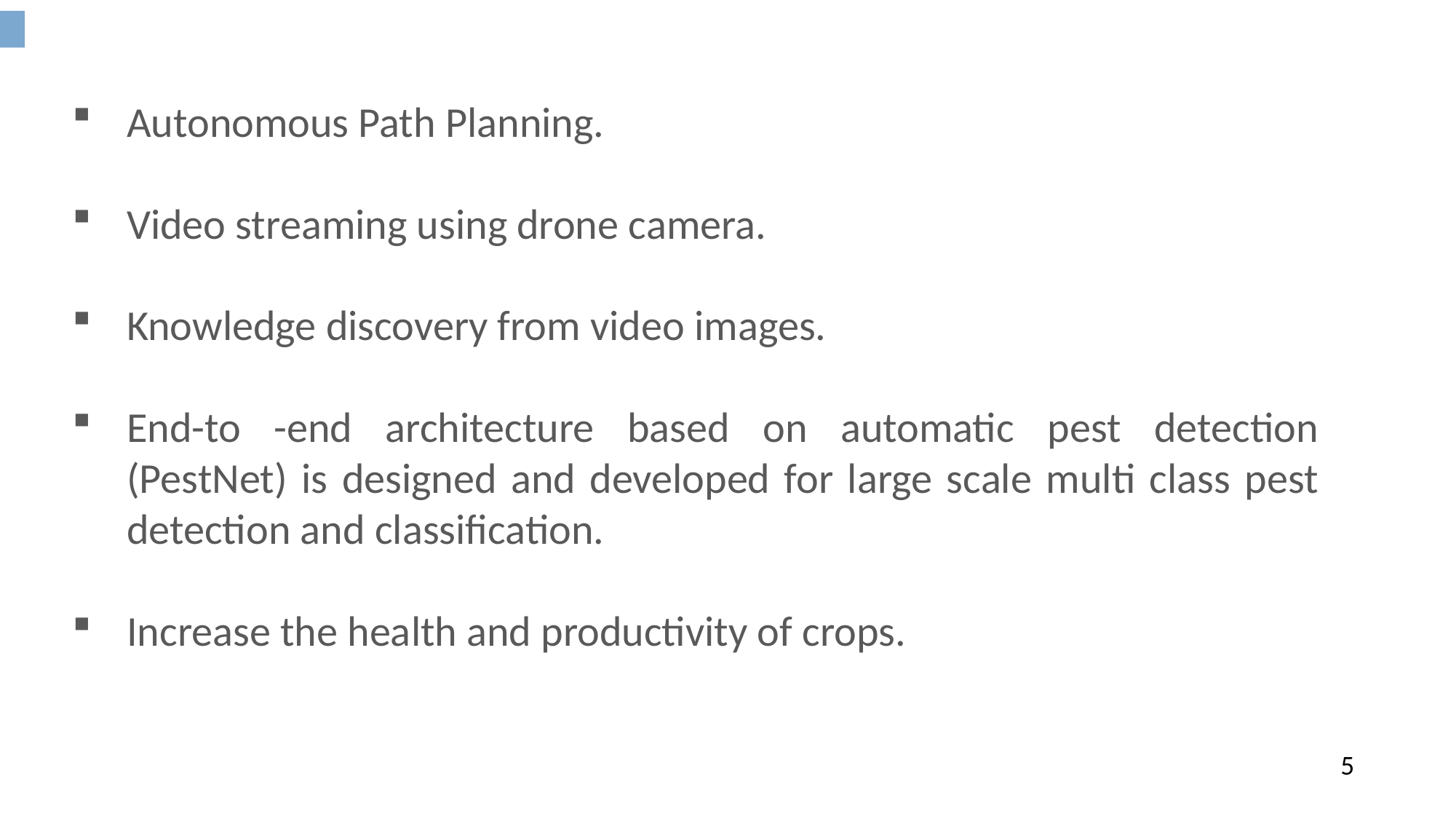

Autonomous Path Planning.

Video streaming using drone camera.

Knowledge discovery from video images.

End-to -end architecture based on automatic pest detection (PestNet) is designed and developed for large scale multi class pest detection and classification.

Increase the health and productivity of crops.

5